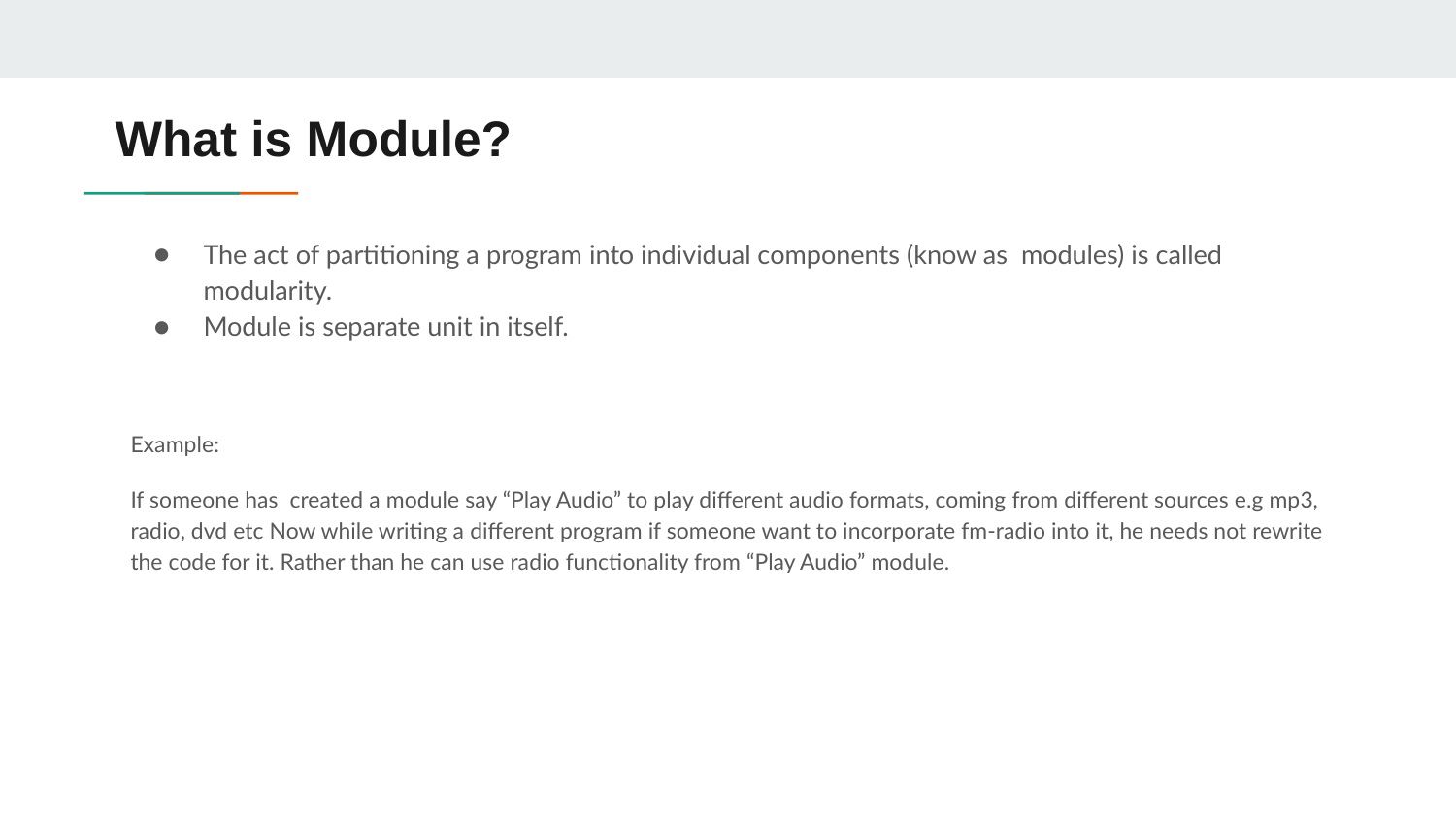

# What is Module?
The act of partitioning a program into individual components (know as  modules) is called modularity.
Module is separate unit in itself.

Example:
If someone has  created a module say “Play Audio” to play different audio formats, coming from different sources e.g mp3, radio, dvd etc Now while writing a different program if someone want to incorporate fm-radio into it, he needs not rewrite the code for it. Rather than he can use radio functionality from “Play Audio” module.